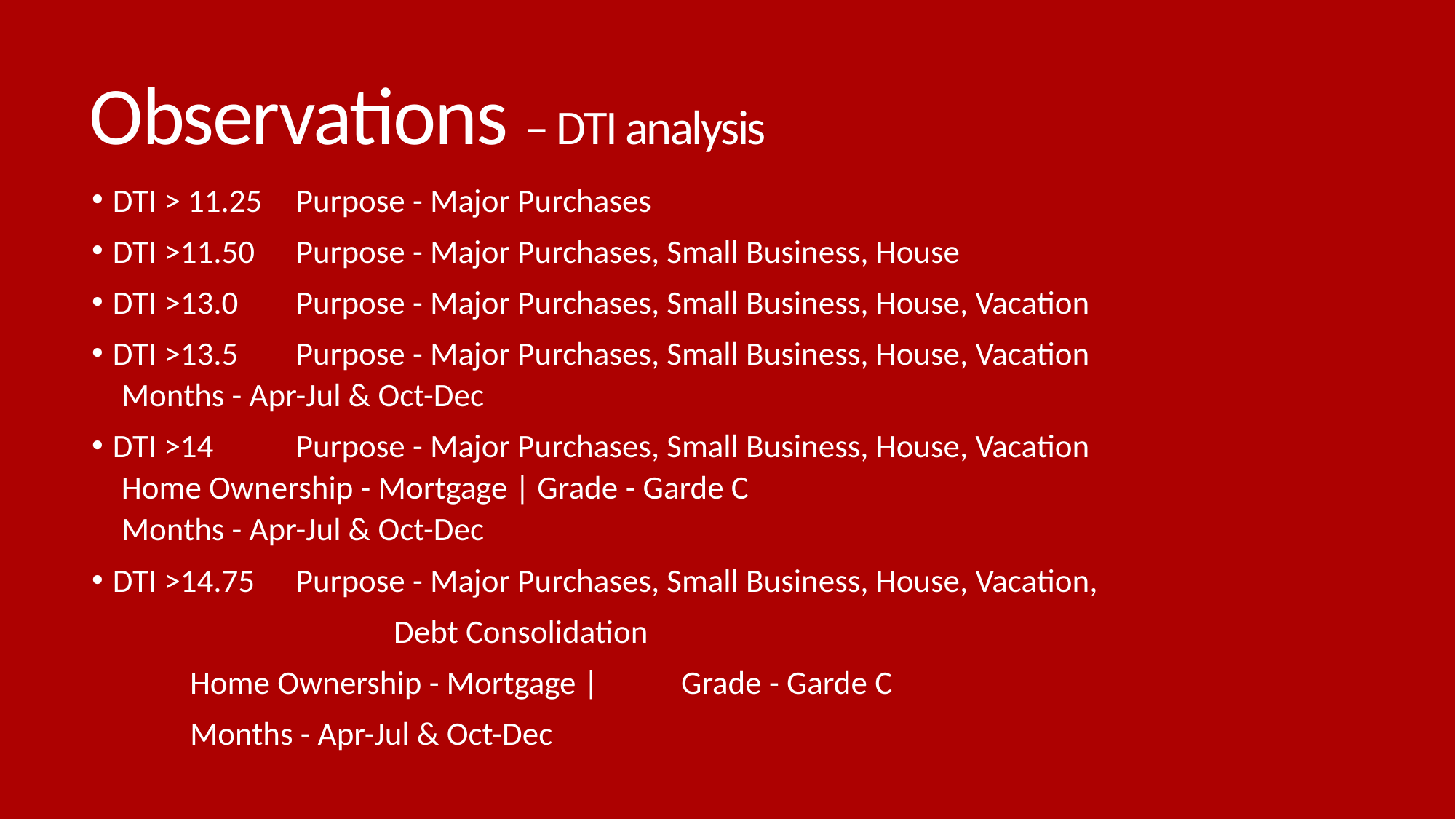

# Observations – DTI analysis
DTI > 11.25 	Purpose - Major Purchases
DTI >11.50 	Purpose - Major Purchases, Small Business, House
DTI >13.0 	Purpose - Major Purchases, Small Business, House, Vacation
DTI >13.5 	Purpose - Major Purchases, Small Business, House, Vacation
	Months - Apr-Jul & Oct-Dec
DTI >14 	Purpose - Major Purchases, Small Business, House, Vacation
	Home Ownership - Mortgage | Grade - Garde C
	Months - Apr-Jul & Oct-Dec
DTI >14.75 	Purpose - Major Purchases, Small Business, House, Vacation,
			 Debt Consolidation
	Home Ownership - Mortgage |	Grade - Garde C
	Months - Apr-Jul & Oct-Dec